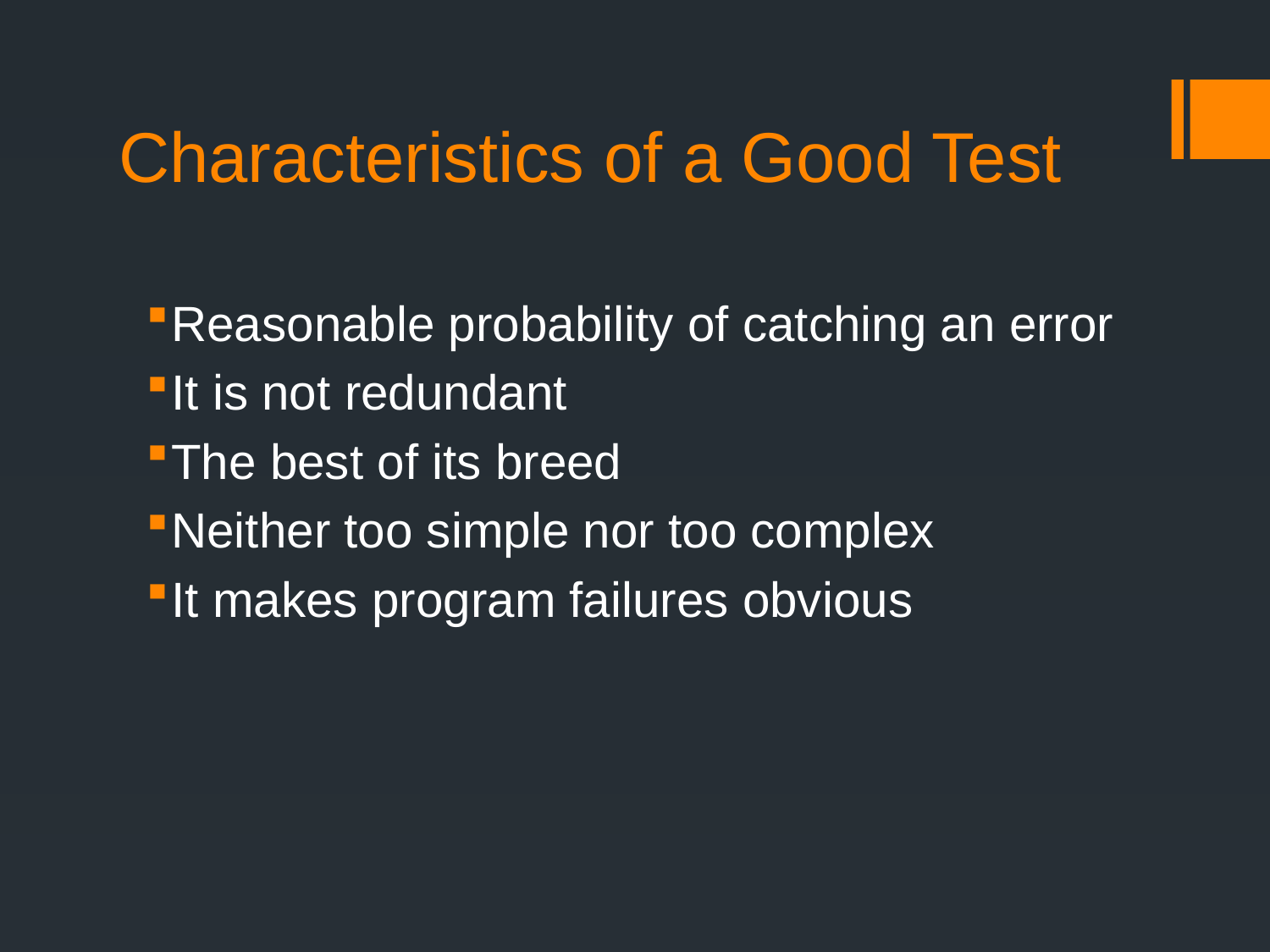

# Characteristics of a Good Test
Reasonable probability of catching an error
It is not redundant
The best of its breed
Neither too simple nor too complex
It makes program failures obvious